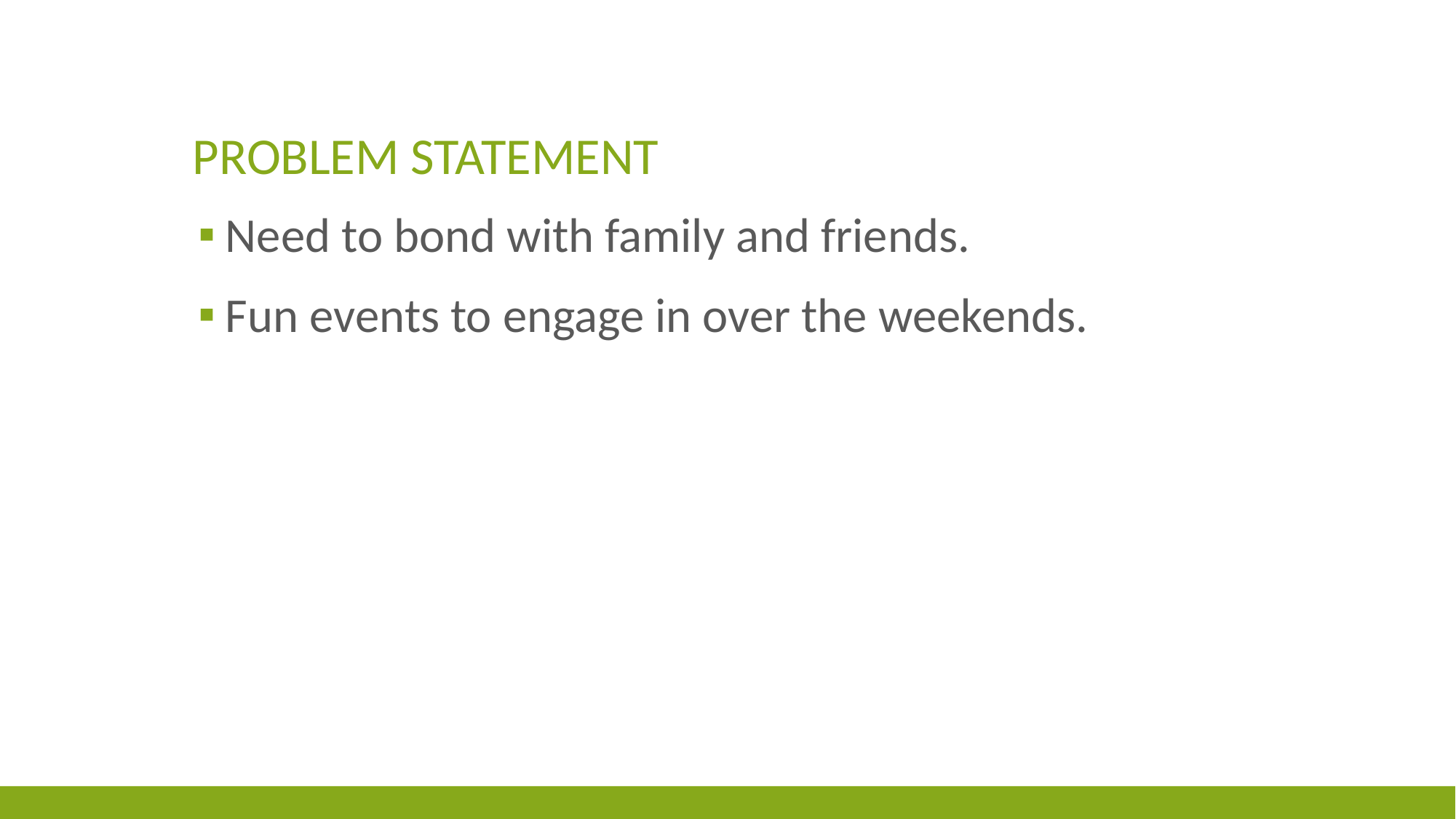

# Problem statement
Need to bond with family and friends.
Fun events to engage in over the weekends.